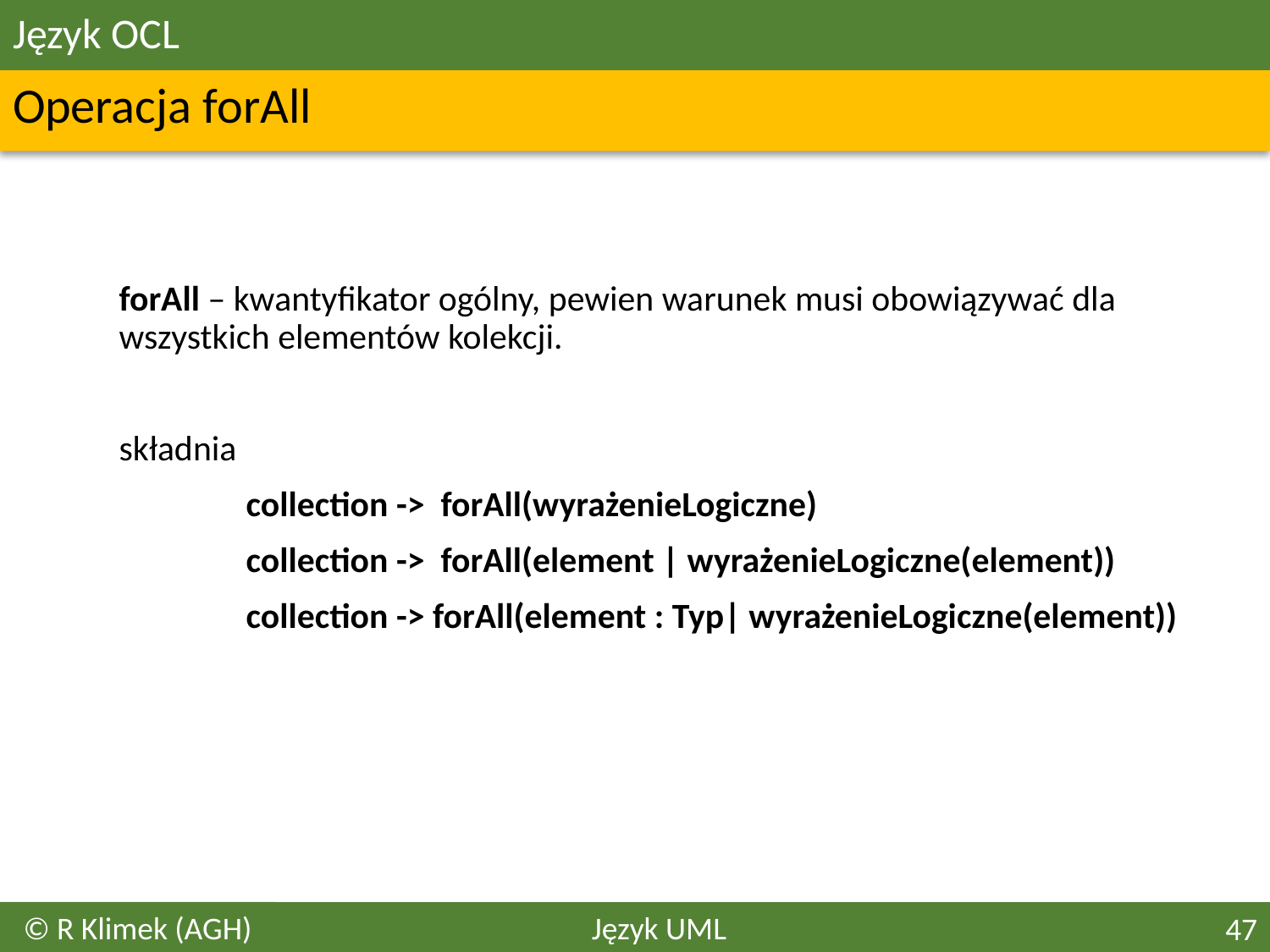

# Język OCL
Operacja forAll
	forAll – kwantyfikator ogólny, pewien warunek musi obowiązywać dla wszystkich elementów kolekcji.

	składnia
		collection ->  forAll(wyrażenieLogiczne)
		collection ->  forAll(element | wyrażenieLogiczne(element))
		collection -> forAll(element : Typ| wyrażenieLogiczne(element))
© R Klimek (AGH)
Język UML
47